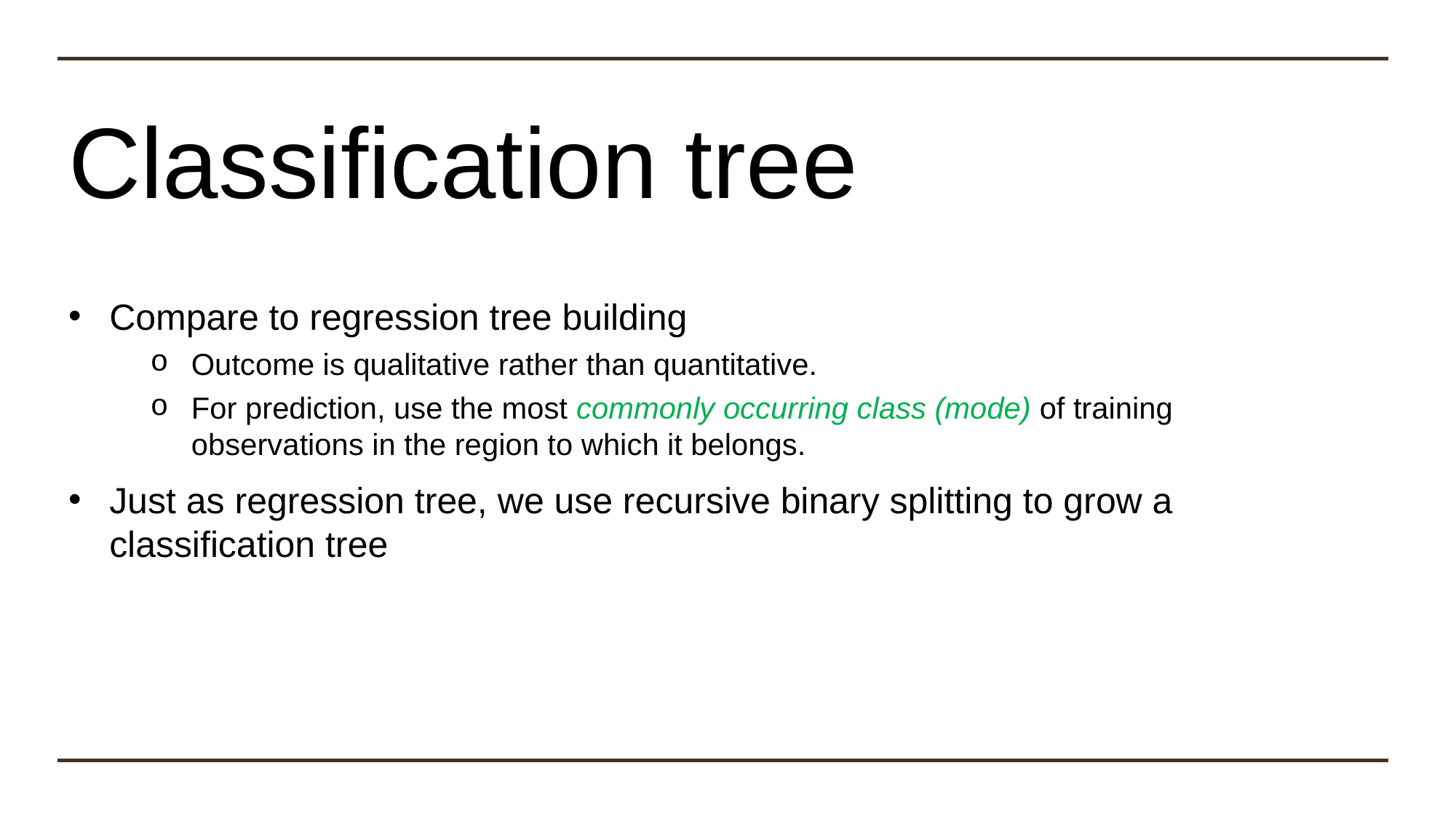

# Classification tree
Compare to regression tree building
Outcome is qualitative rather than quantitative.
For prediction, use the most commonly occurring class (mode) of training observations in the region to which it belongs.
Just as regression tree, we use recursive binary splitting to grow a classification tree